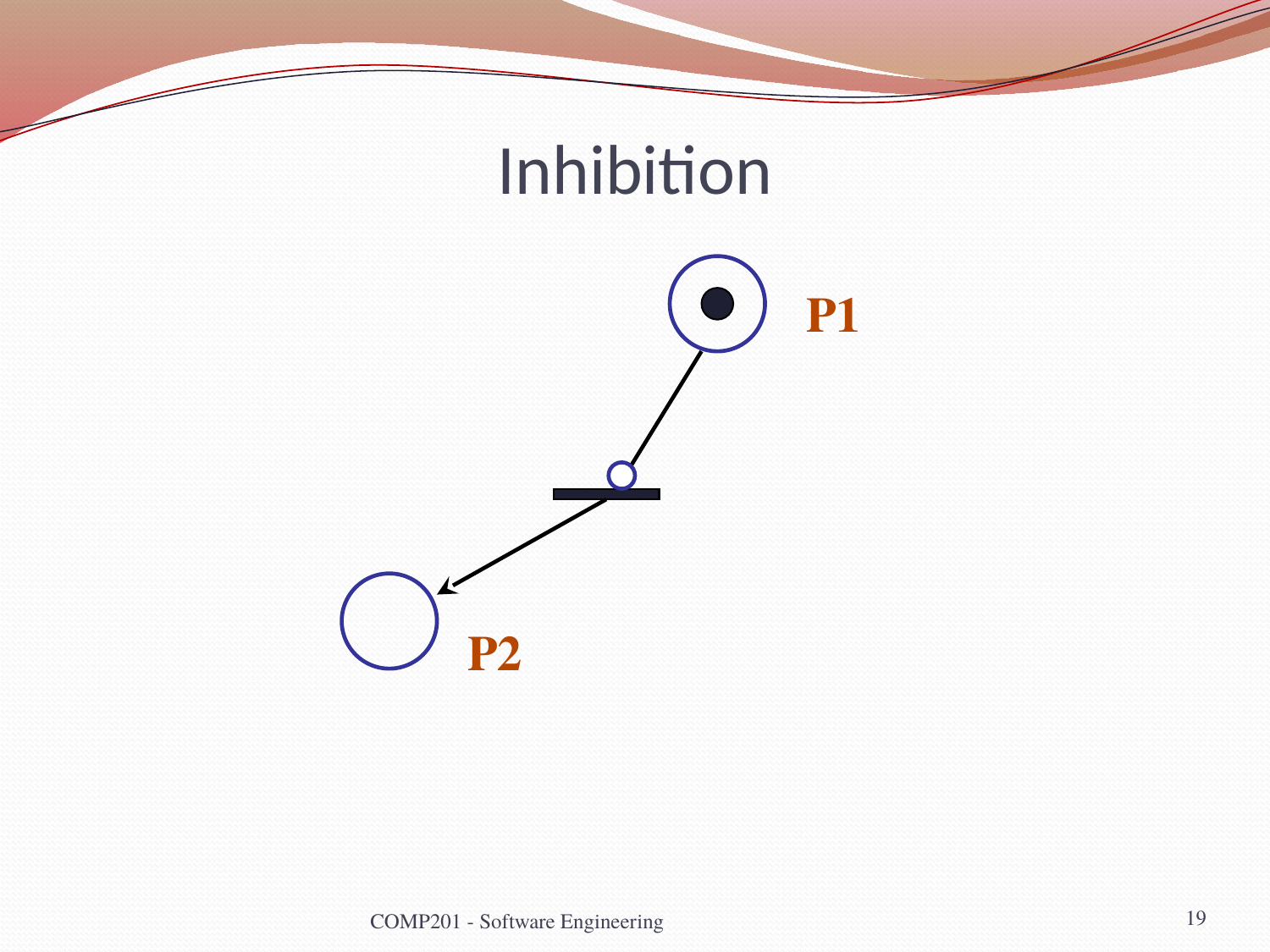

# Inhibition

P1

P2
COMP201 - Software Engineering
19